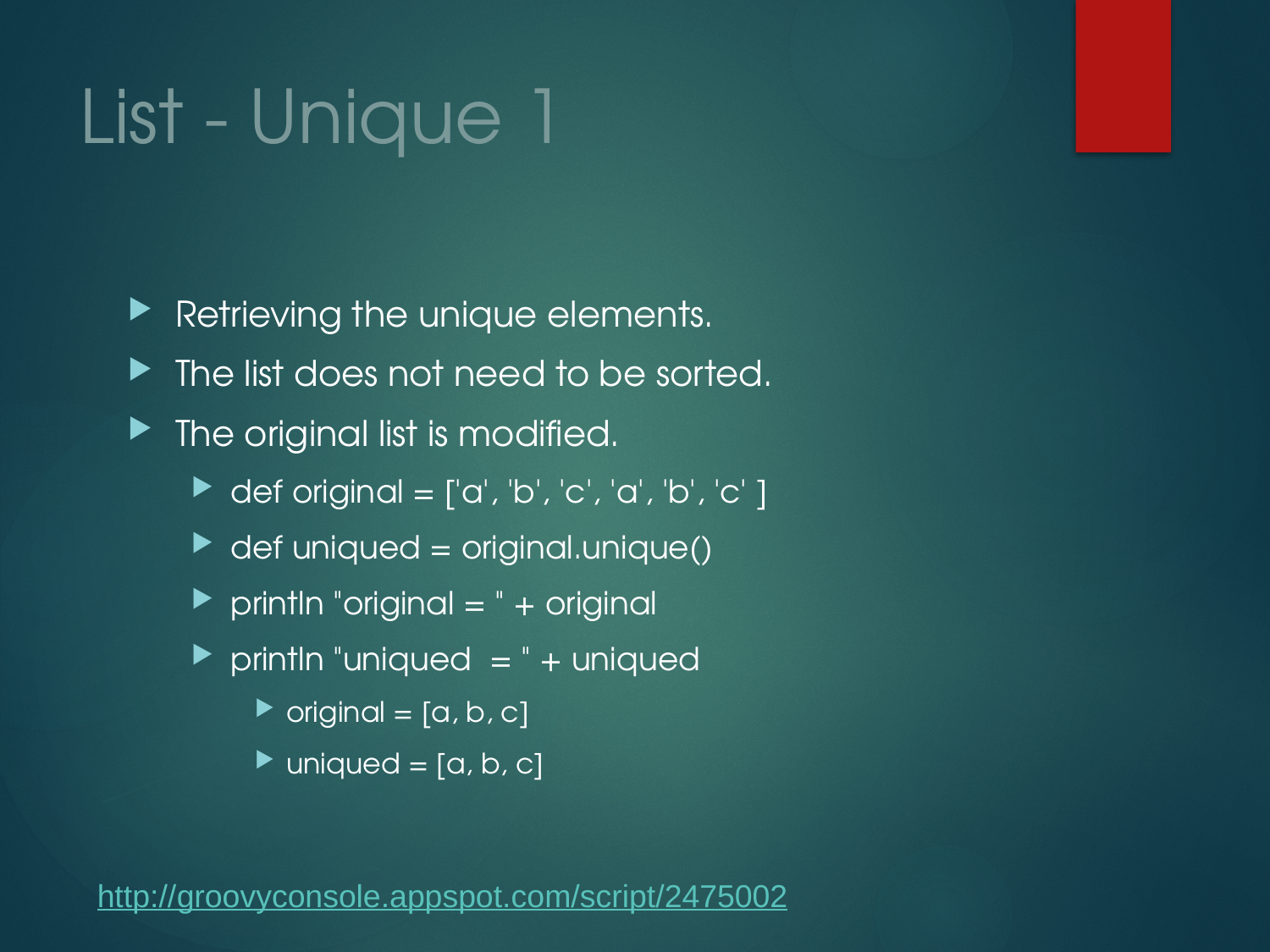

# List - Unique 1
Retrieving the unique elements.
The list does not need to be sorted.
The original list is modified.
def original = ['a', 'b', 'c', 'a', 'b', 'c' ]
def uniqued = original.unique()
println "original = " + original
println "uniqued  = " + uniqued
original = [a, b, c]
uniqued = [a, b, c]

http://groovyconsole.appspot.com/script/2475002